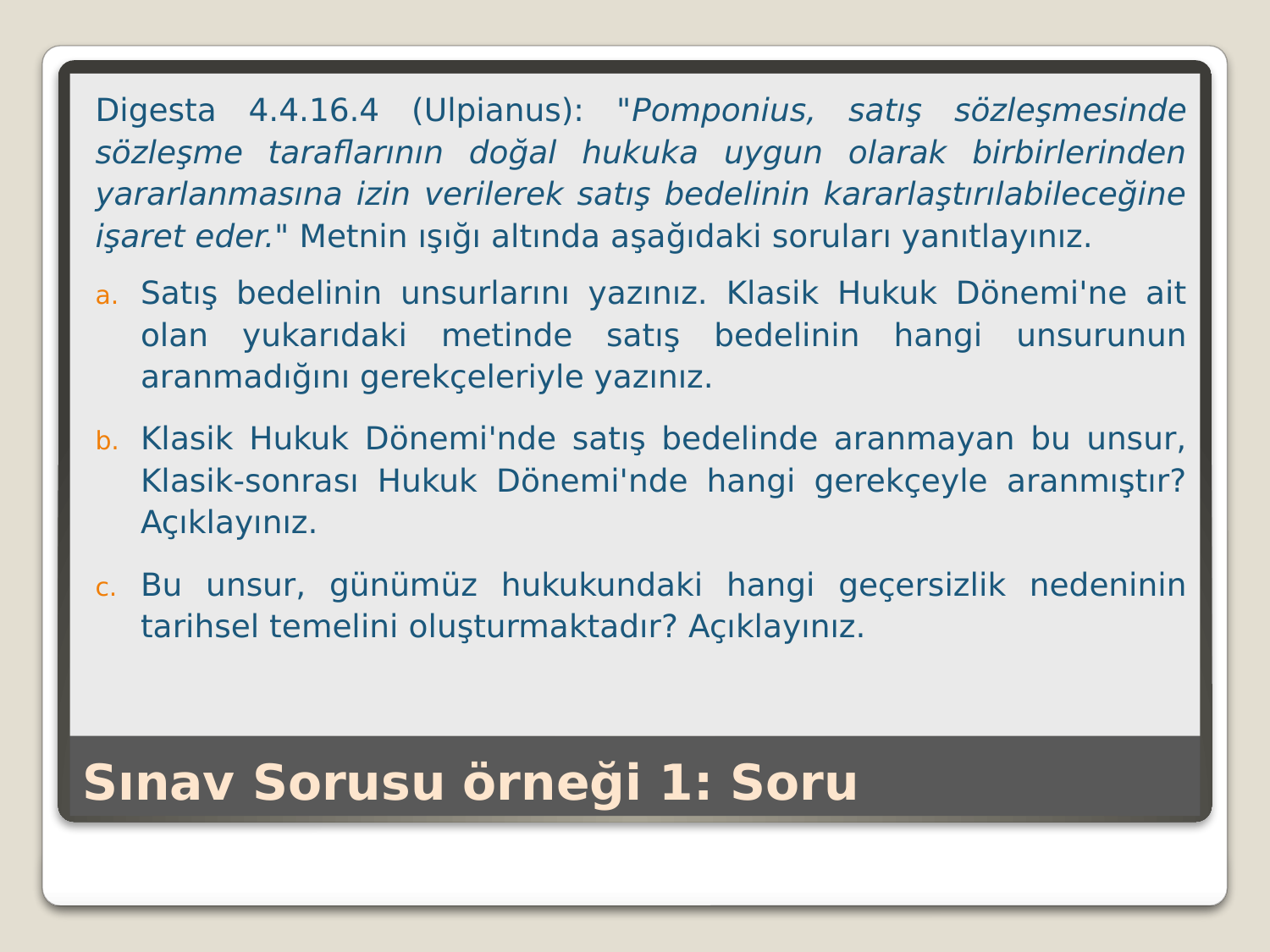

Digesta 4.4.16.4 (Ulpianus): "Pomponius, satış sözleşmesinde sözleşme taraflarının doğal hukuka uygun olarak birbirlerinden yararlanmasına izin verilerek satış bedelinin kararlaştırılabileceğine işaret eder." Metnin ışığı altında aşağıdaki soruları yanıtlayınız.
Satış bedelinin unsurlarını yazınız. Klasik Hukuk Dönemi'ne ait olan yukarıdaki metinde satış bedelinin hangi unsurunun aranmadığını gerekçeleriyle yazınız.
Klasik Hukuk Dönemi'nde satış bedelinde aranmayan bu unsur, Klasik-sonrası Hukuk Dönemi'nde hangi gerekçeyle aranmıştır? Açıklayınız.
Bu unsur, günümüz hukukundaki hangi geçersizlik nedeninin tarihsel temelini oluşturmaktadır? Açıklayınız.

# Sınav Sorusu örneği 1: Soru